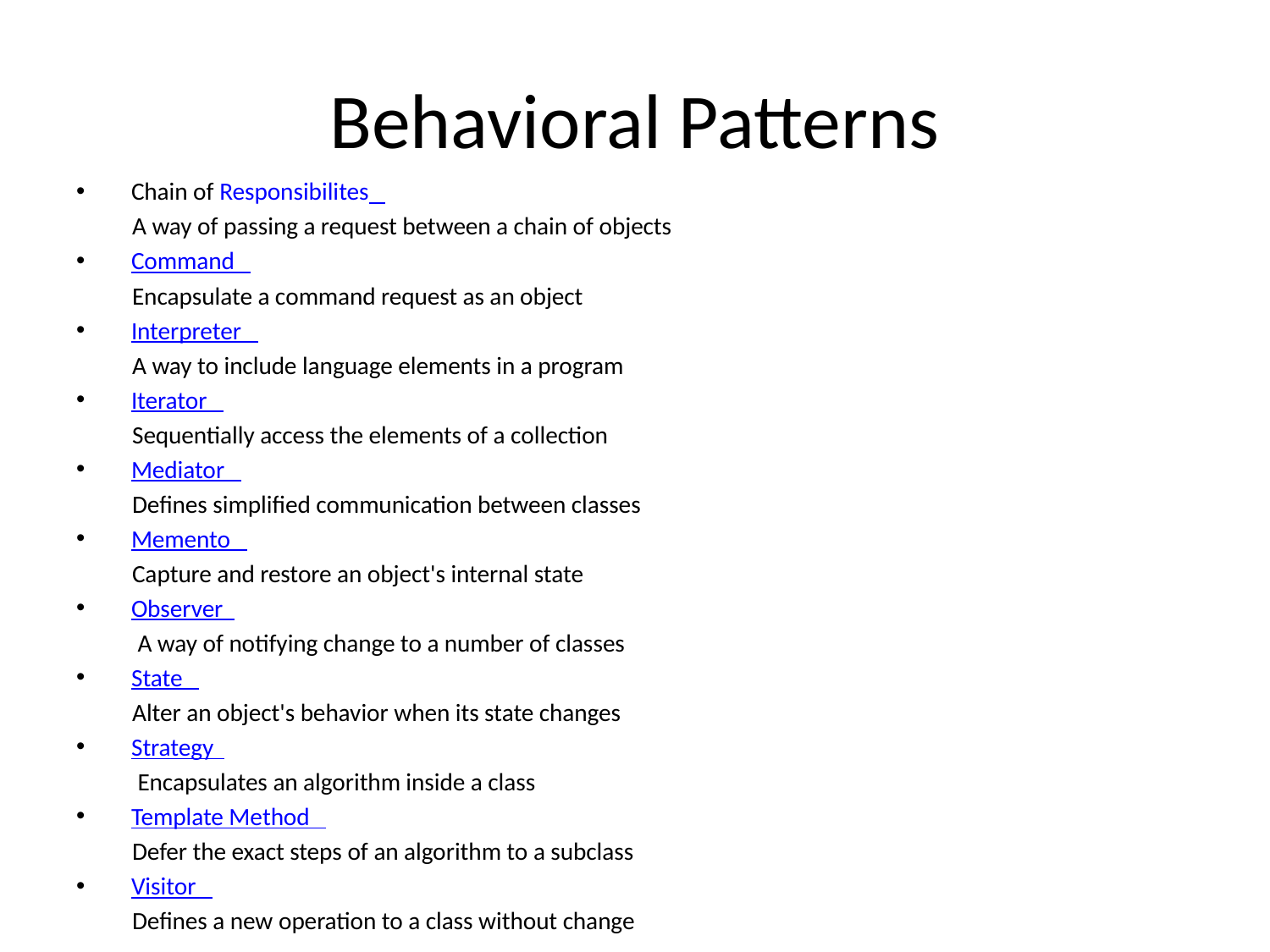

# Behavioral Patterns
  Chain of Responsibilites
	A way of passing a request between a chain of objects
  Command
	Encapsulate a command request as an object
  Interpreter
	A way to include language elements in a program
  Iterator
	Sequentially access the elements of a collection
  Mediator
	Defines simplified communication between classes
  Memento
	Capture and restore an object's internal state
  Observer
	 A way of notifying change to a number of classes
  State
	Alter an object's behavior when its state changes
  Strategy
	 Encapsulates an algorithm inside a class
  Template Method
	Defer the exact steps of an algorithm to a subclass
  Visitor
	Defines a new operation to a class without change